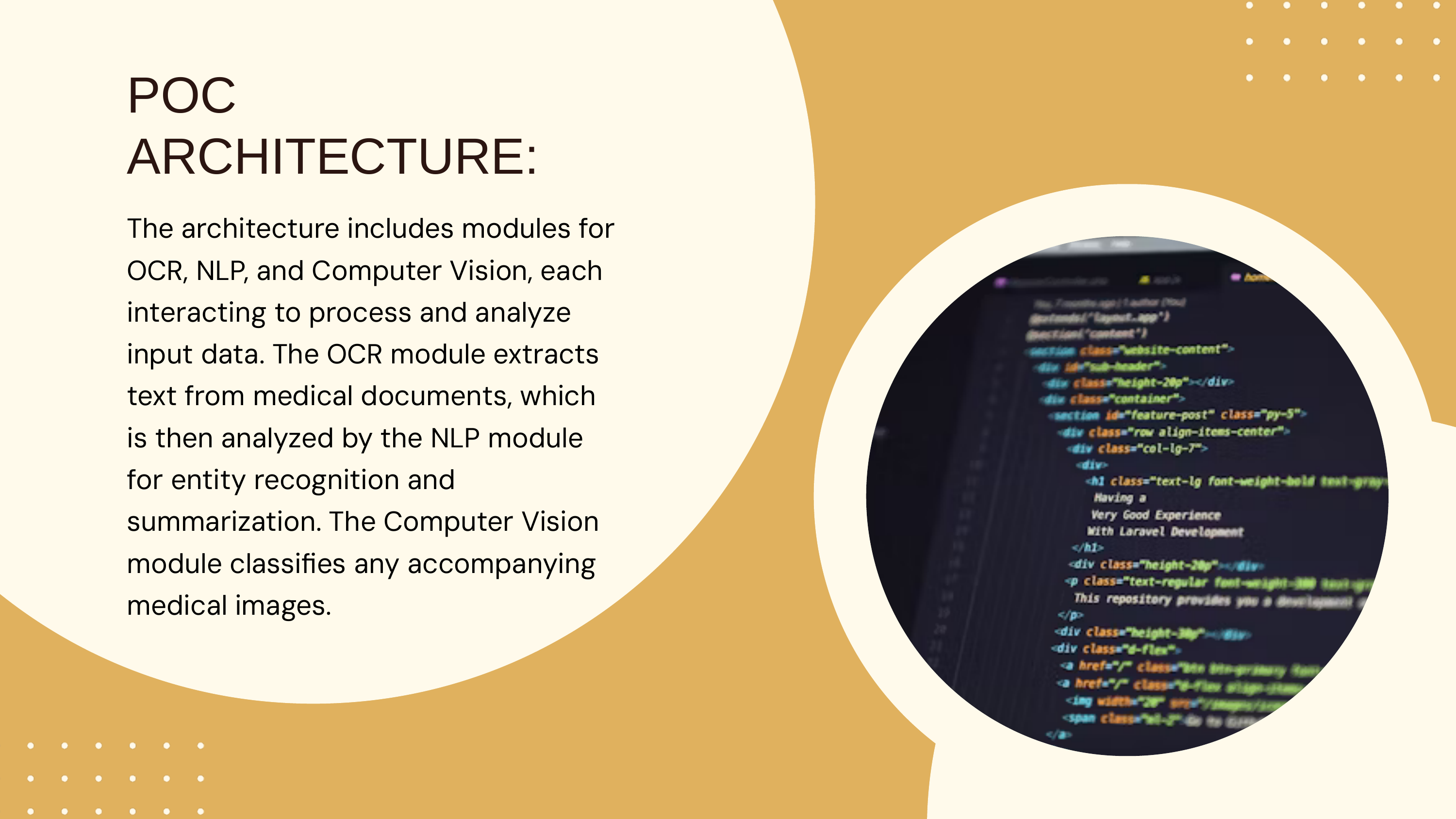

POC ARCHITECTURE:

The architecture includes modules for OCR, NLP, and Computer Vision, each interacting to process and analyze input data. The OCR module extracts text from medical documents, which is then analyzed by the NLP module for entity recognition and summarization. The Computer Vision module classifies any accompanying medical images.